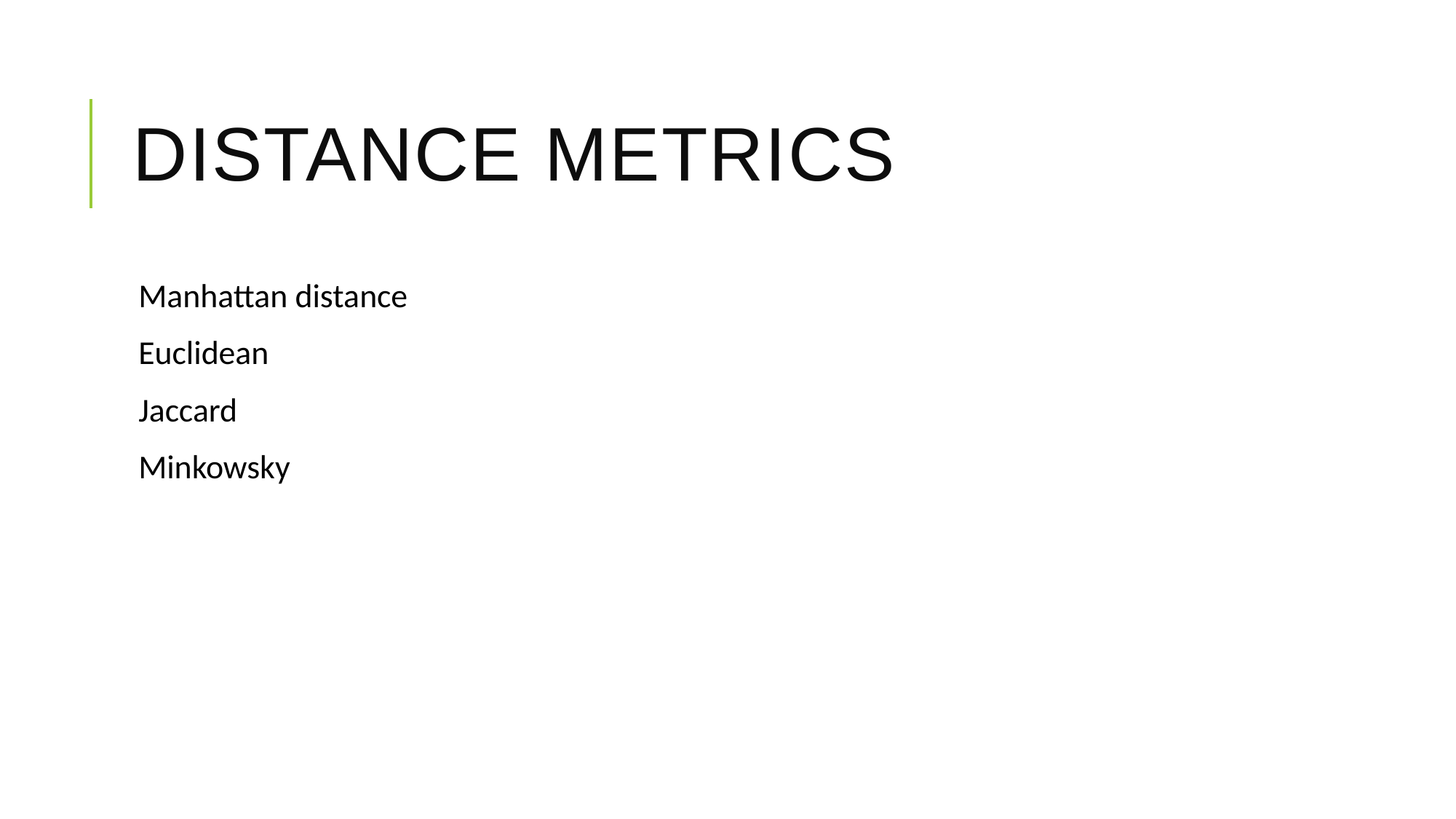

# Distance Metrics
Manhattan distance
Euclidean
Jaccard
Minkowsky